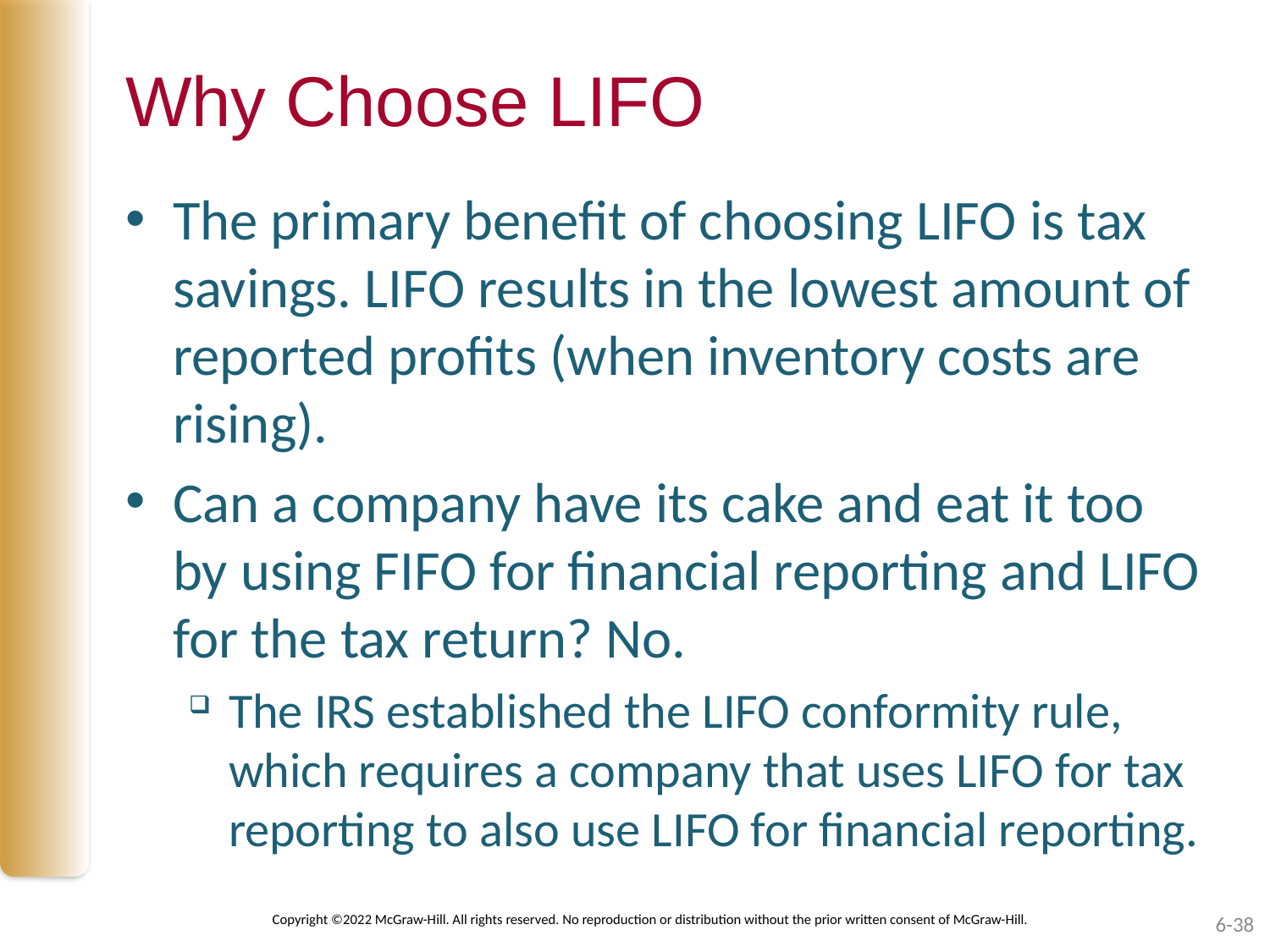

# Why Choose LIFO
The primary benefit of choosing LIFO is tax savings. LIFO results in the lowest amount of reported profits (when inventory costs are rising).
Can a company have its cake and eat it too by using FIFO for financial reporting and LIFO for the tax return? No.
The IRS established the LIFO conformity rule, which requires a company that uses LIFO for tax reporting to also use LIFO for financial reporting.
Copyright ©2022 McGraw-Hill. All rights reserved. No reproduction or distribution without the prior written consent of McGraw-Hill.